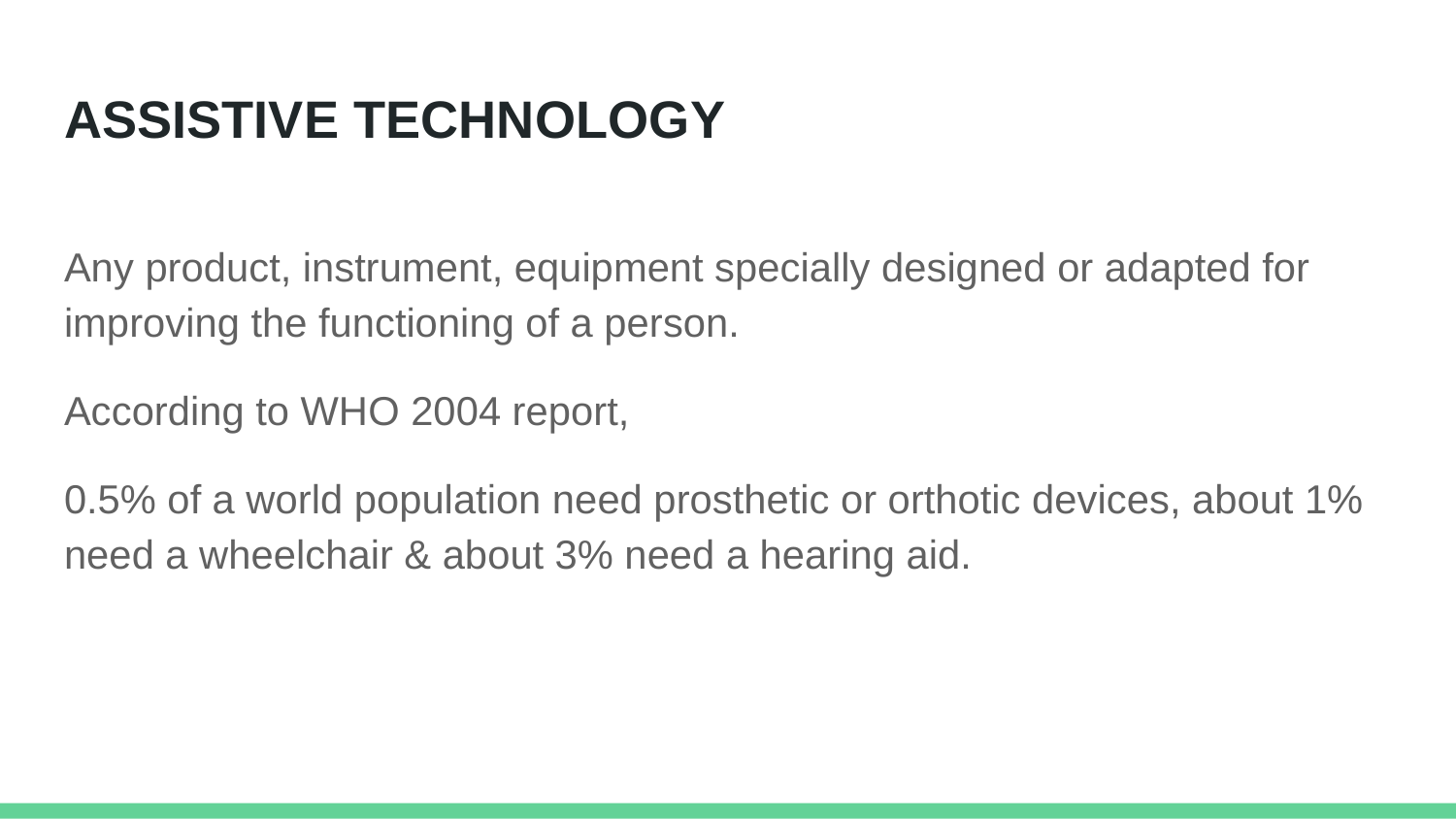

# ASSISTIVE TECHNOLOGY
Any product, instrument, equipment specially designed or adapted for improving the functioning of a person.
According to WHO 2004 report,
0.5% of a world population need prosthetic or orthotic devices, about 1% need a wheelchair & about 3% need a hearing aid.